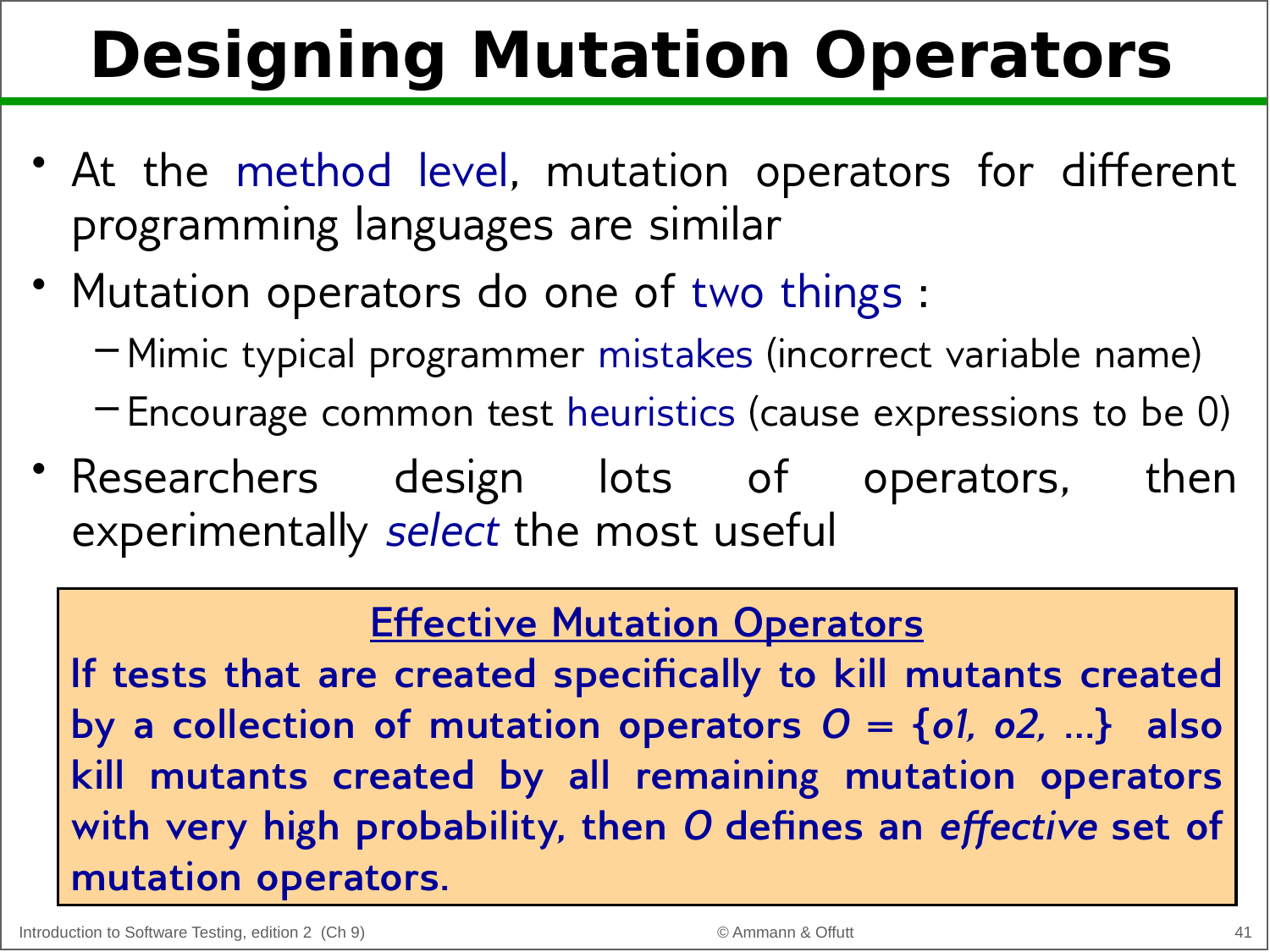

# Designing Mutation Operators
At the method level, mutation operators for different programming languages are similar
Mutation operators do one of two things :
Mimic typical programmer mistakes (incorrect variable name)
Encourage common test heuristics (cause expressions to be 0)
Researchers design lots of operators, then experimentally select the most useful
Effective Mutation Operators
If tests that are created specifically to kill mutants created by a collection of mutation operators O = {o1, o2, …}  also kill mutants created by all remaining mutation operators with very high probability, then O defines an effective set of mutation operators.
41
© Ammann & Offutt
Introduction to Software Testing, edition 2  (Ch 9)